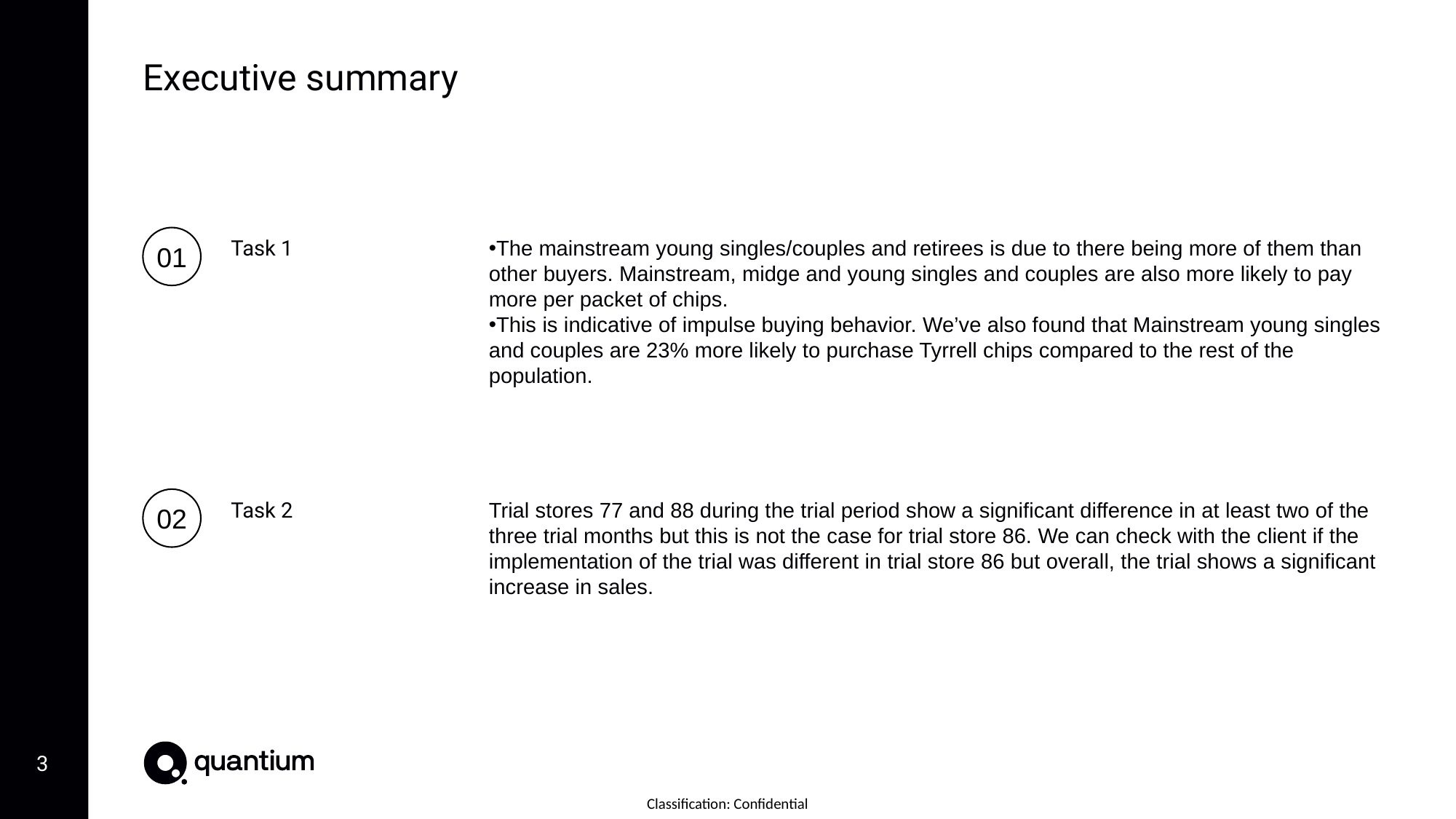

Executive summary
01
Task 1
The mainstream young singles/couples and retirees is due to there being more of them than other buyers. Mainstream, midge and young singles and couples are also more likely to pay more per packet of chips.
This is indicative of impulse buying behavior. We’ve also found that Mainstream young singles and couples are 23% more likely to purchase Tyrrell chips compared to the rest of the population.
02
Task 2
Trial stores 77 and 88 during the trial period show a significant difference in at least two of the three trial months but this is not the case for trial store 86. We can check with the client if the implementation of the trial was different in trial store 86 but overall, the trial shows a significant increase in sales.